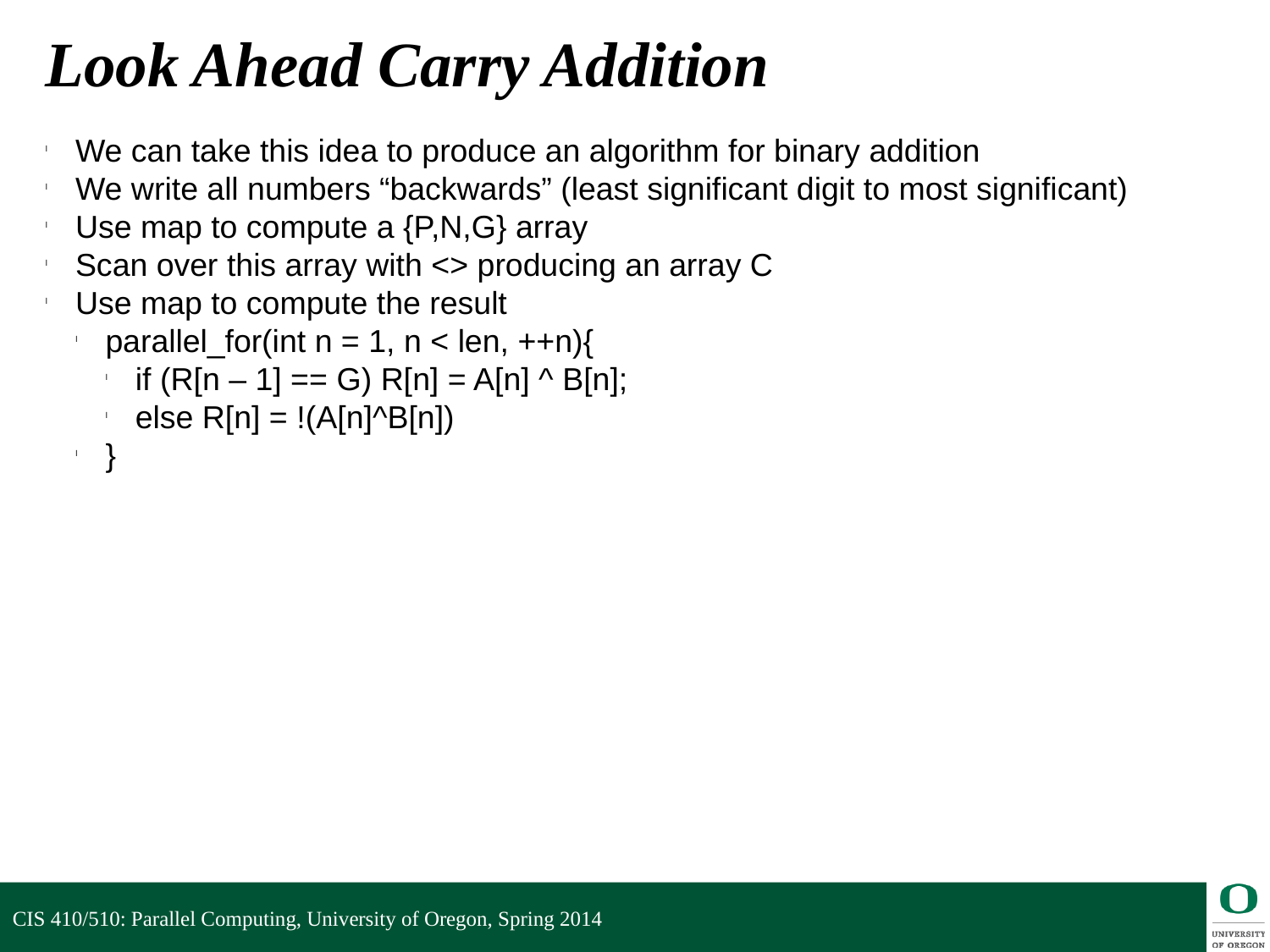

Look Ahead Carry Addition
We can take this idea to produce an algorithm for binary addition
We write all numbers “backwards” (least significant digit to most significant)
Use map to compute a {P,N,G} array
Scan over this array with <> producing an array C
Use map to compute the result
parallel_for(int n = 1, n < len, ++n){
if (R[n – 1] == G) R[n] = A[n] ^ B[n];
else R[n] = !(A[n]^B[n])
}
CIS 410/510: Parallel Computing, University of Oregon, Spring 2014